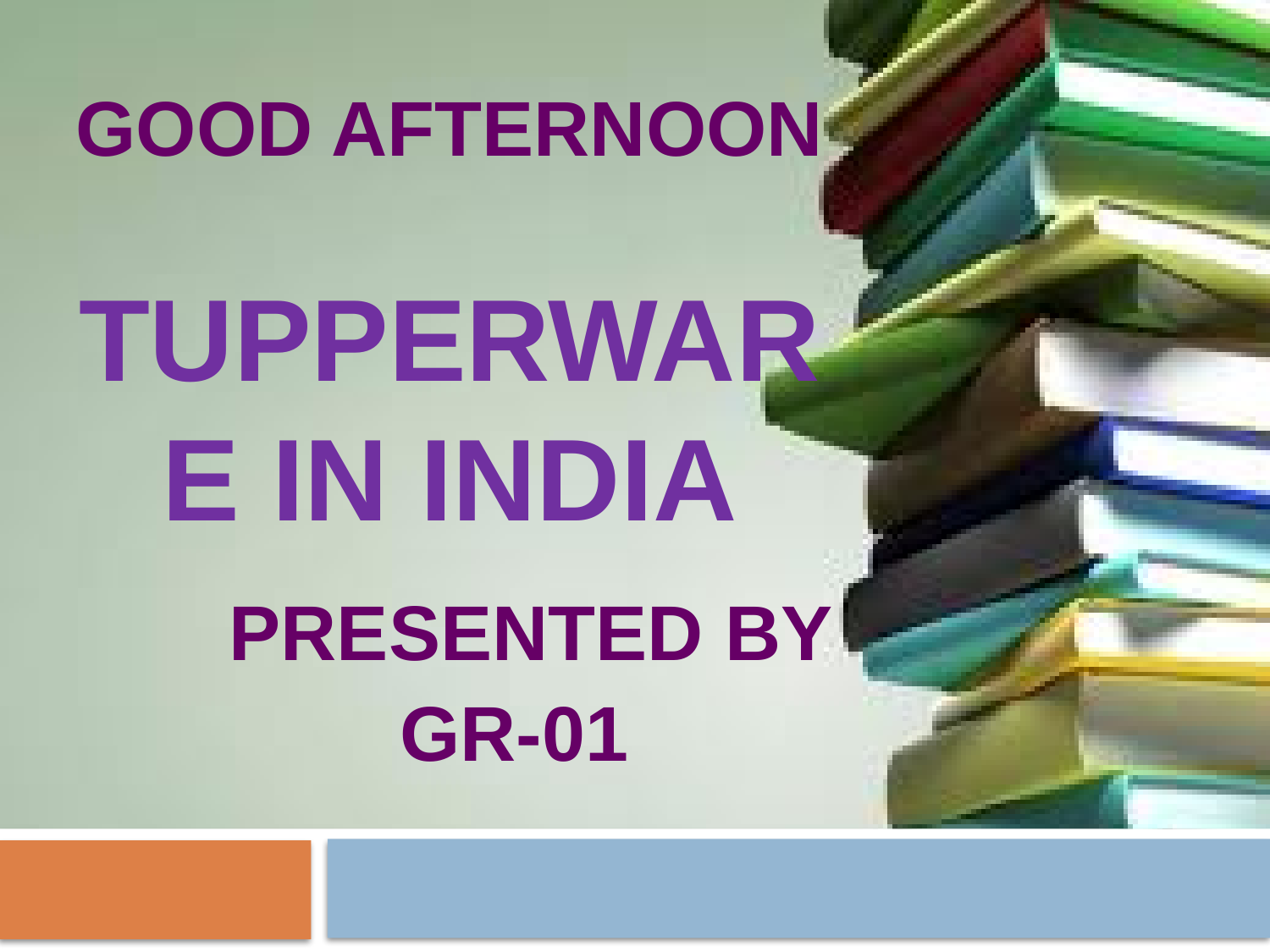

# GOOD AFTERNOON Tupperware in India PRESENTED BY       GR-01